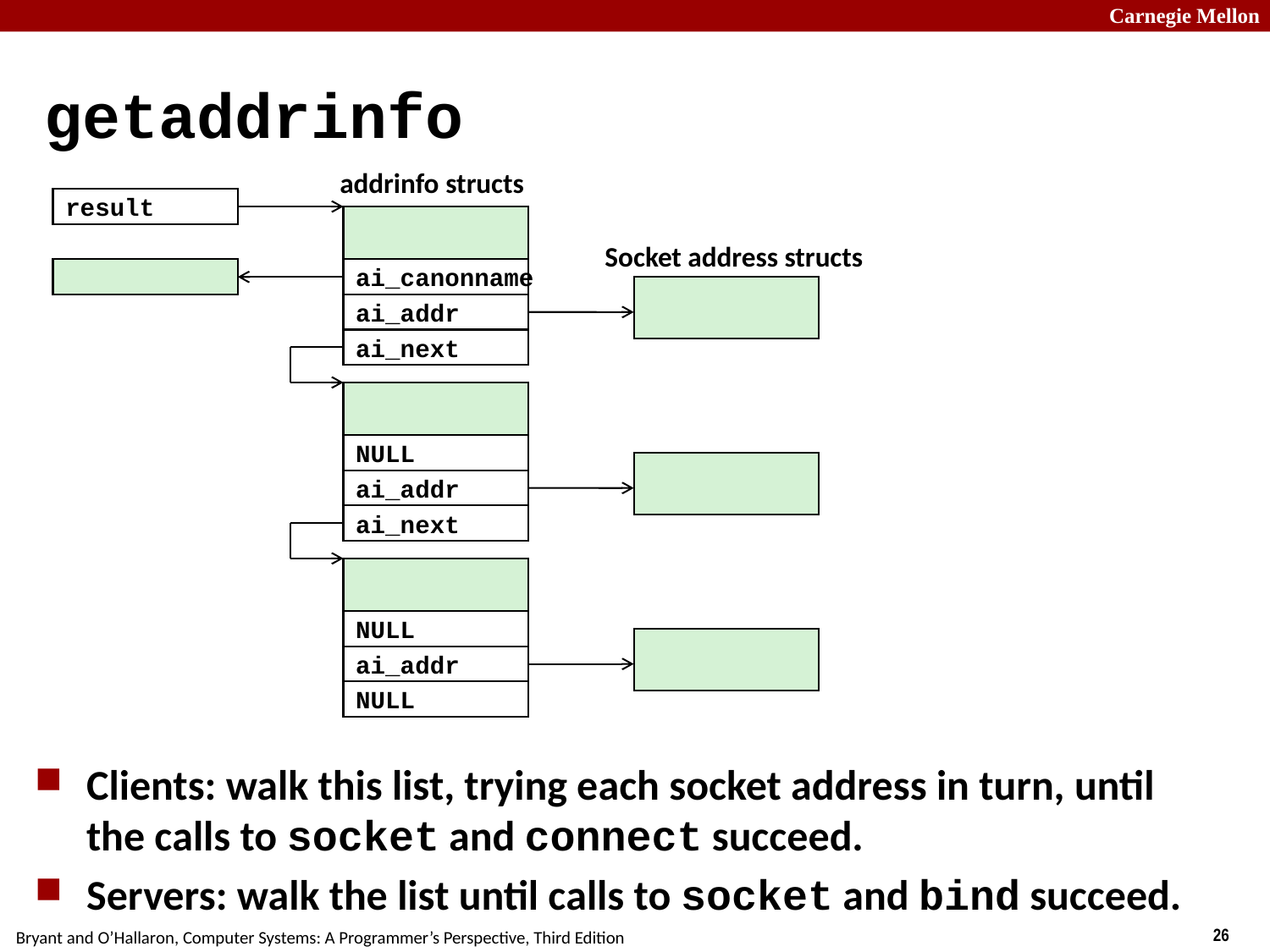

# getaddrinfo
addrinfo structs
result

Socket address structs

ai_canonname

ai_addr
ai_next

NULL

ai_addr
ai_next

NULL

ai_addr
NULL
Clients: walk this list, trying each socket address in turn, until the calls to socket and connect succeed.
Servers: walk the list until calls to socket and bind succeed.